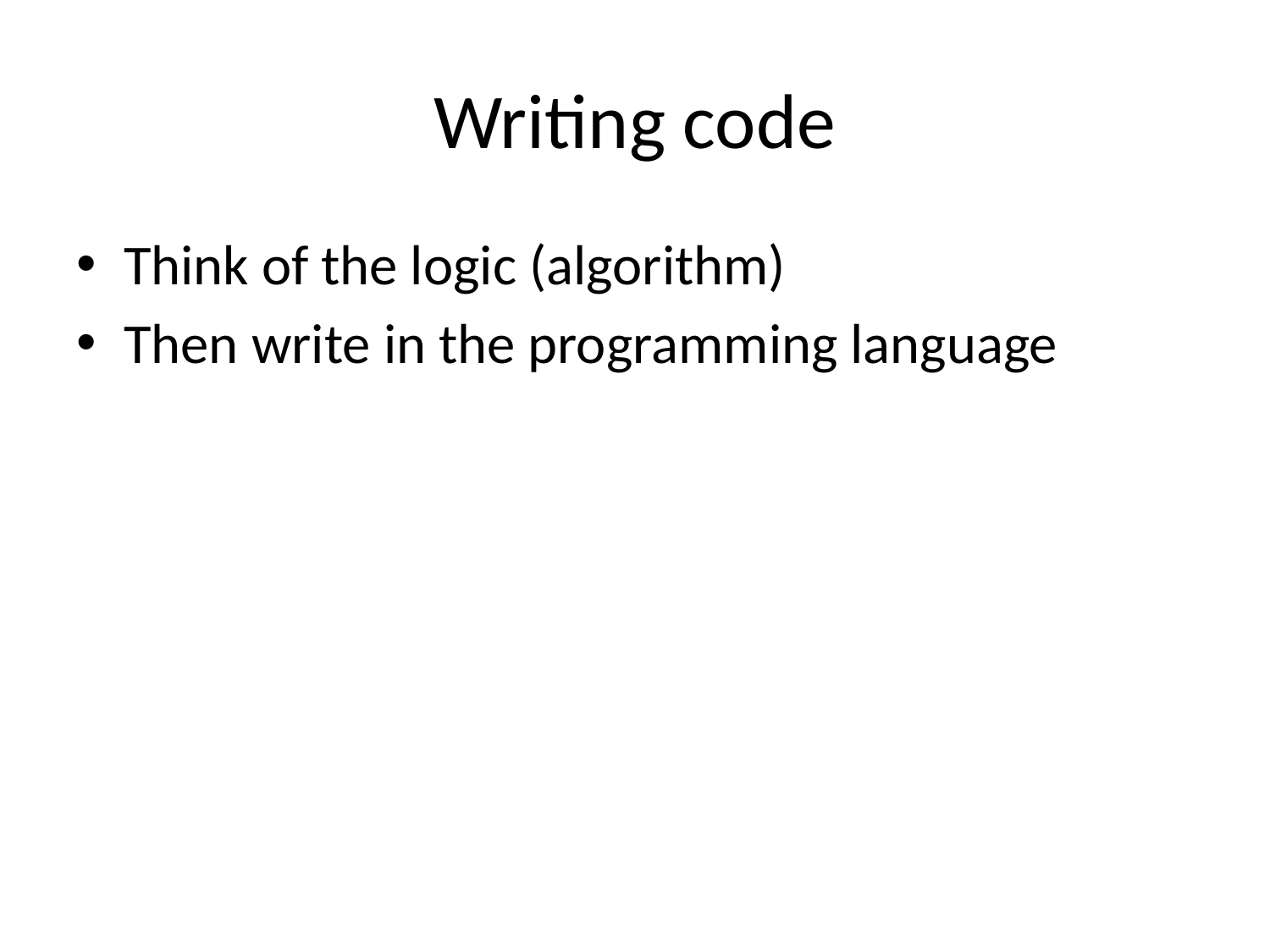

# Writing code
Think of the logic (algorithm)
Then write in the programming language